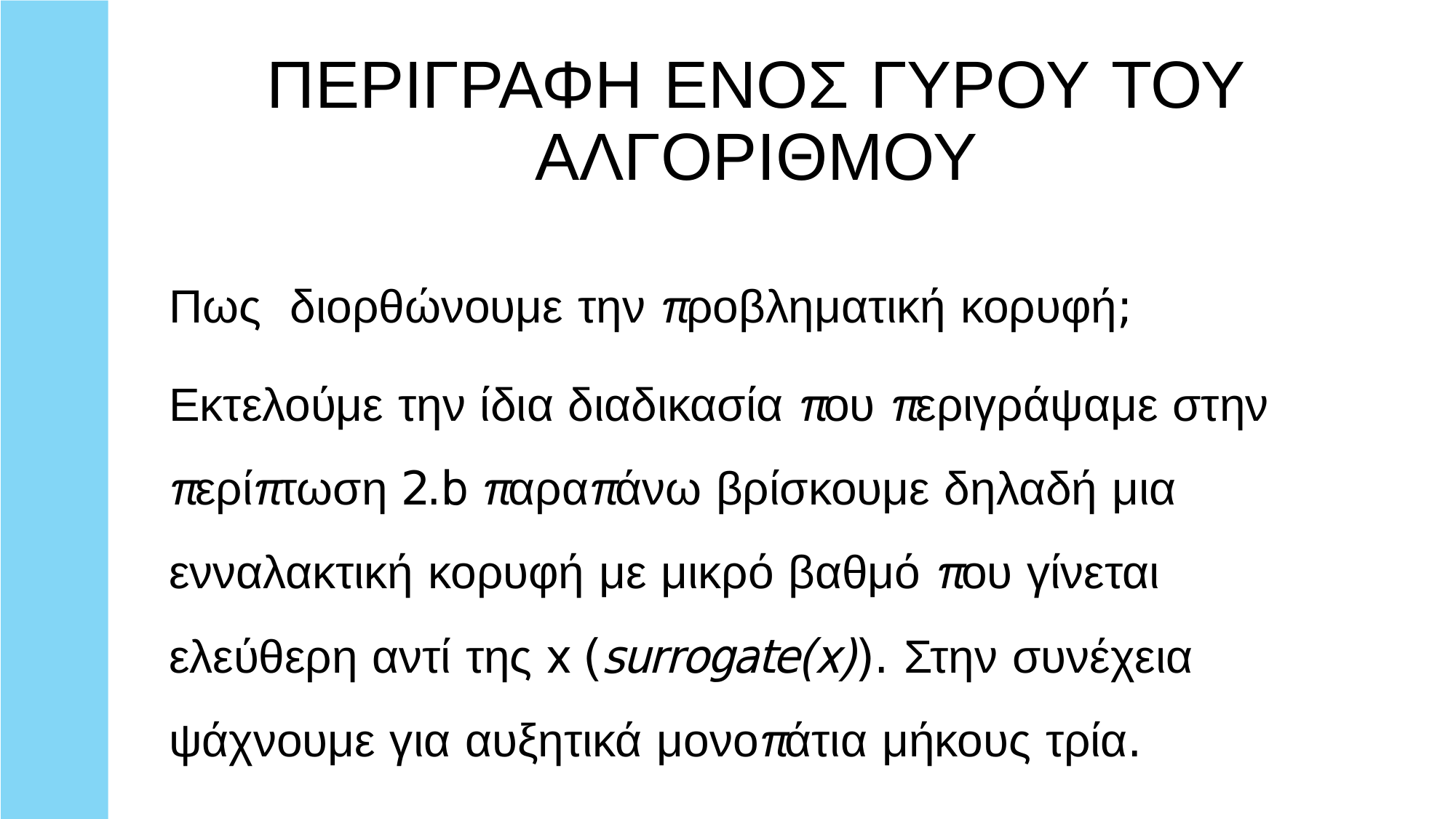

# ΠΕΡΙΓΡΑΦΗ ΕΝΟΣ ΓΥΡΟΥ ΤΟΥ ΑΛΓΟΡΙΘΜΟΥ
Πως  διορθώνουμε την προβληματική κορυφή;
Εκτελούμε την ίδια διαδικασία που περιγράψαμε στην περίπτωση 2.b παραπάνω βρίσκουμε δηλαδή μια ενναλακτική κορυφή με μικρό βαθμό που γίνεται ελεύθερη αντί της x (surrogate(x)). Στην συνέχεια ψάχνουμε για αυξητικά μονοπάτια μήκους τρία.